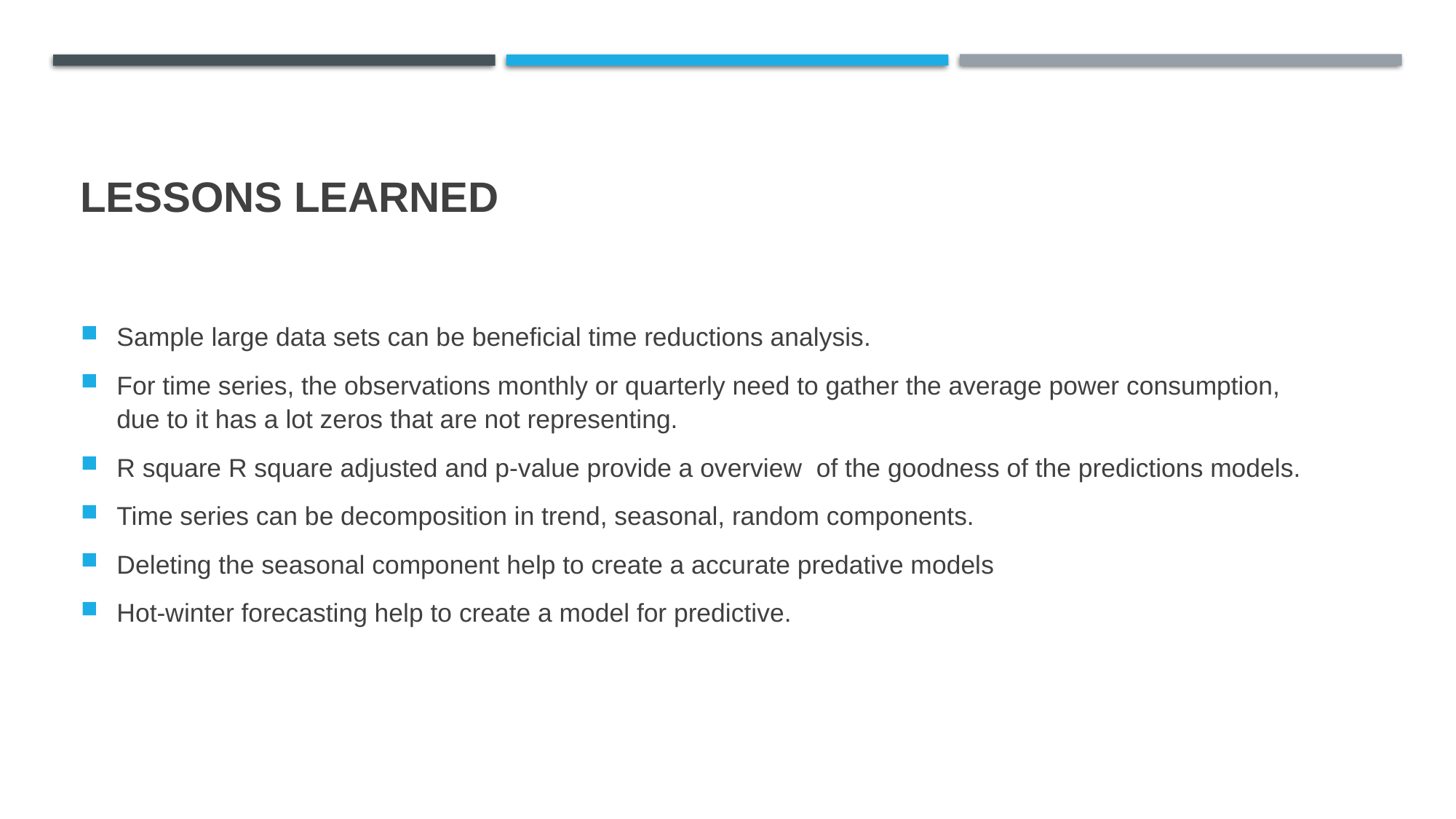

# lessons learned
Sample large data sets can be beneficial time reductions analysis.
For time series, the observations monthly or quarterly need to gather the average power consumption, due to it has a lot zeros that are not representing.
R square R square adjusted and p-value provide a overview  of the goodness of the predictions models.
Time series can be decomposition in trend, seasonal, random components.
Deleting the seasonal component help to create a accurate predative models
Hot-winter forecasting help to create a model for predictive.